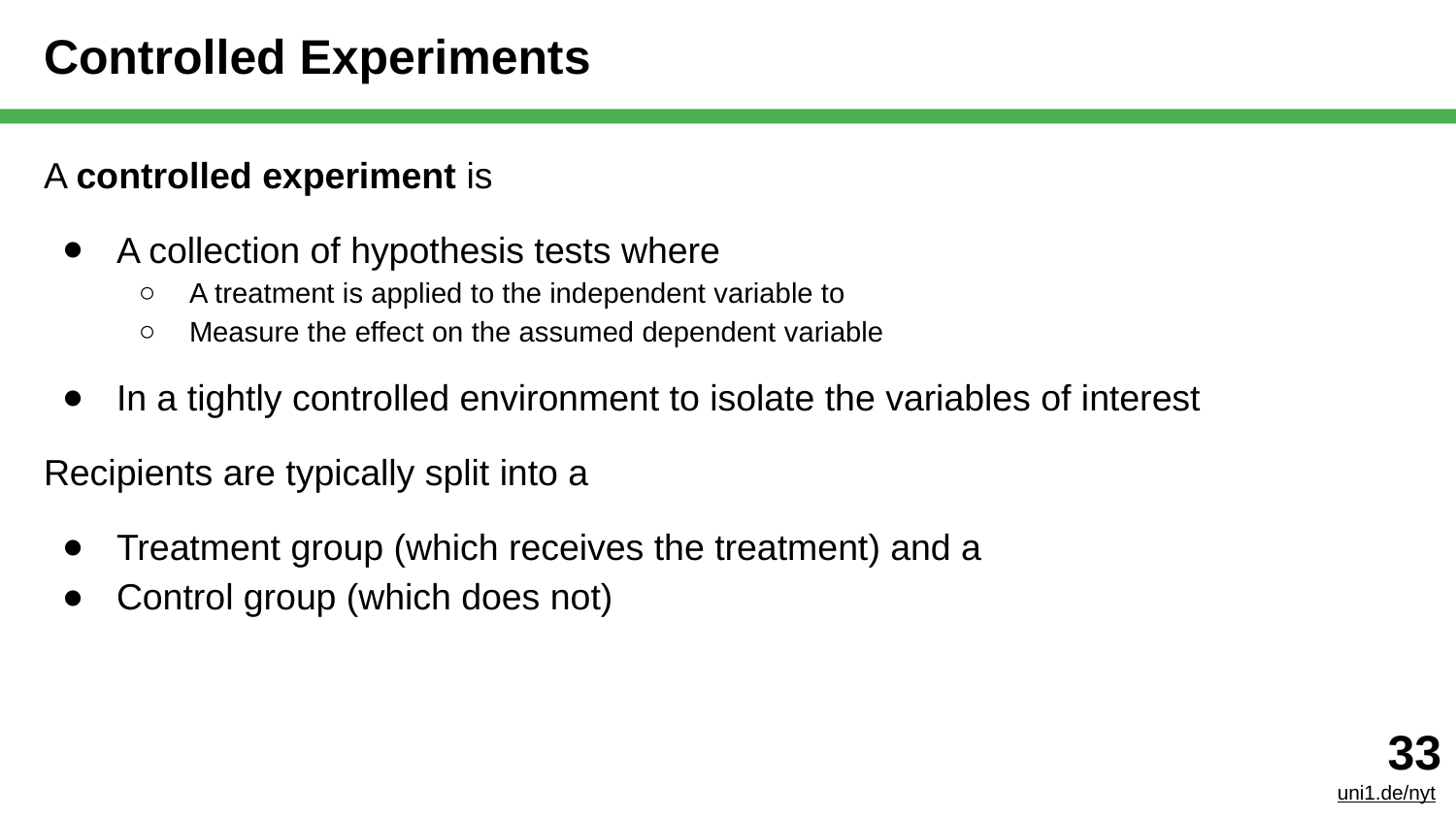

# Controlled Experiments
A controlled experiment is
A collection of hypothesis tests where
A treatment is applied to the independent variable to
Measure the effect on the assumed dependent variable
In a tightly controlled environment to isolate the variables of interest
Recipients are typically split into a
Treatment group (which receives the treatment) and a
Control group (which does not)

33
uni1.de/nyt